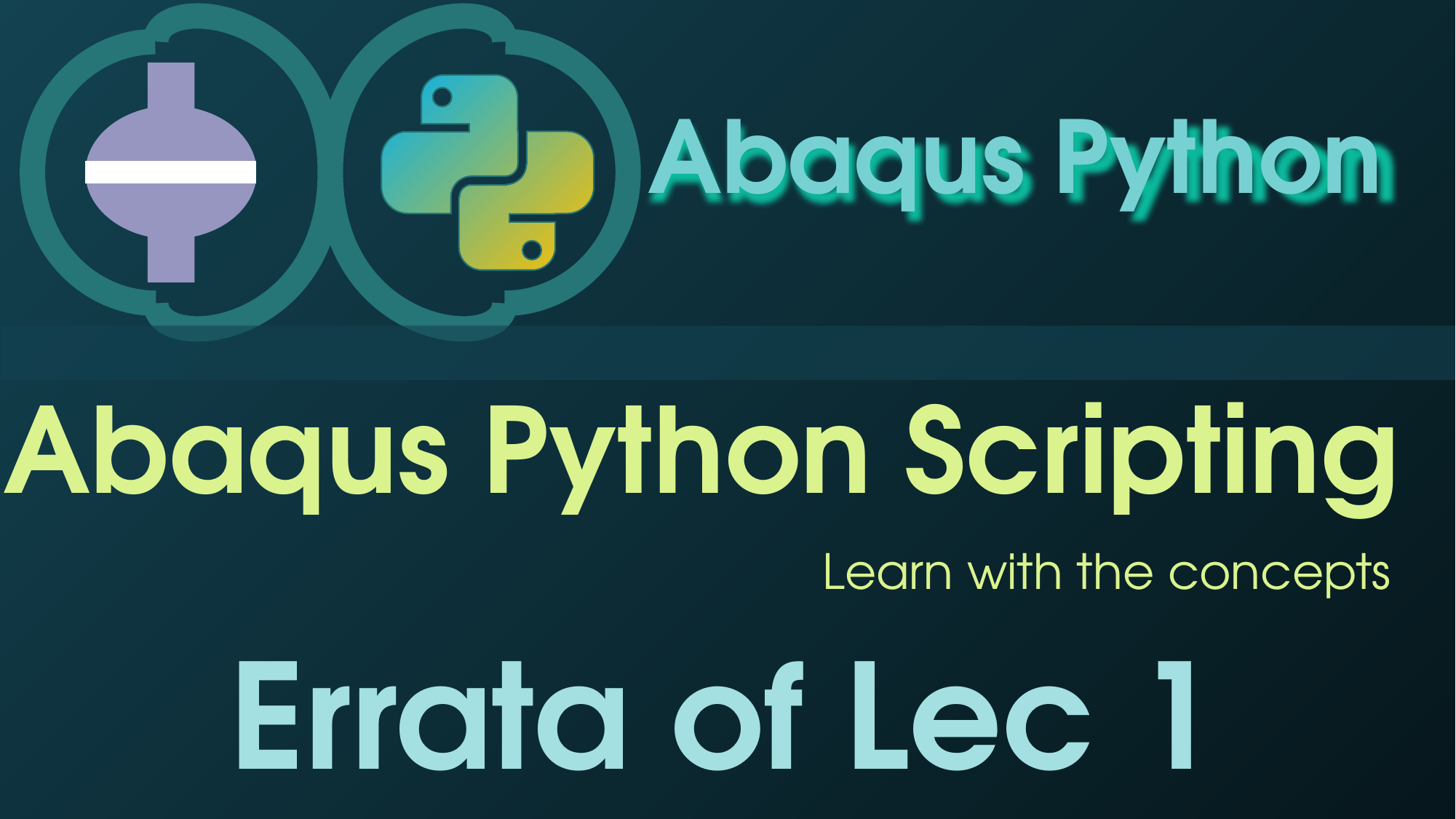

Abaqus Python
Abaqus Python Scripting
Learn with the concepts
Errata of Lec 1